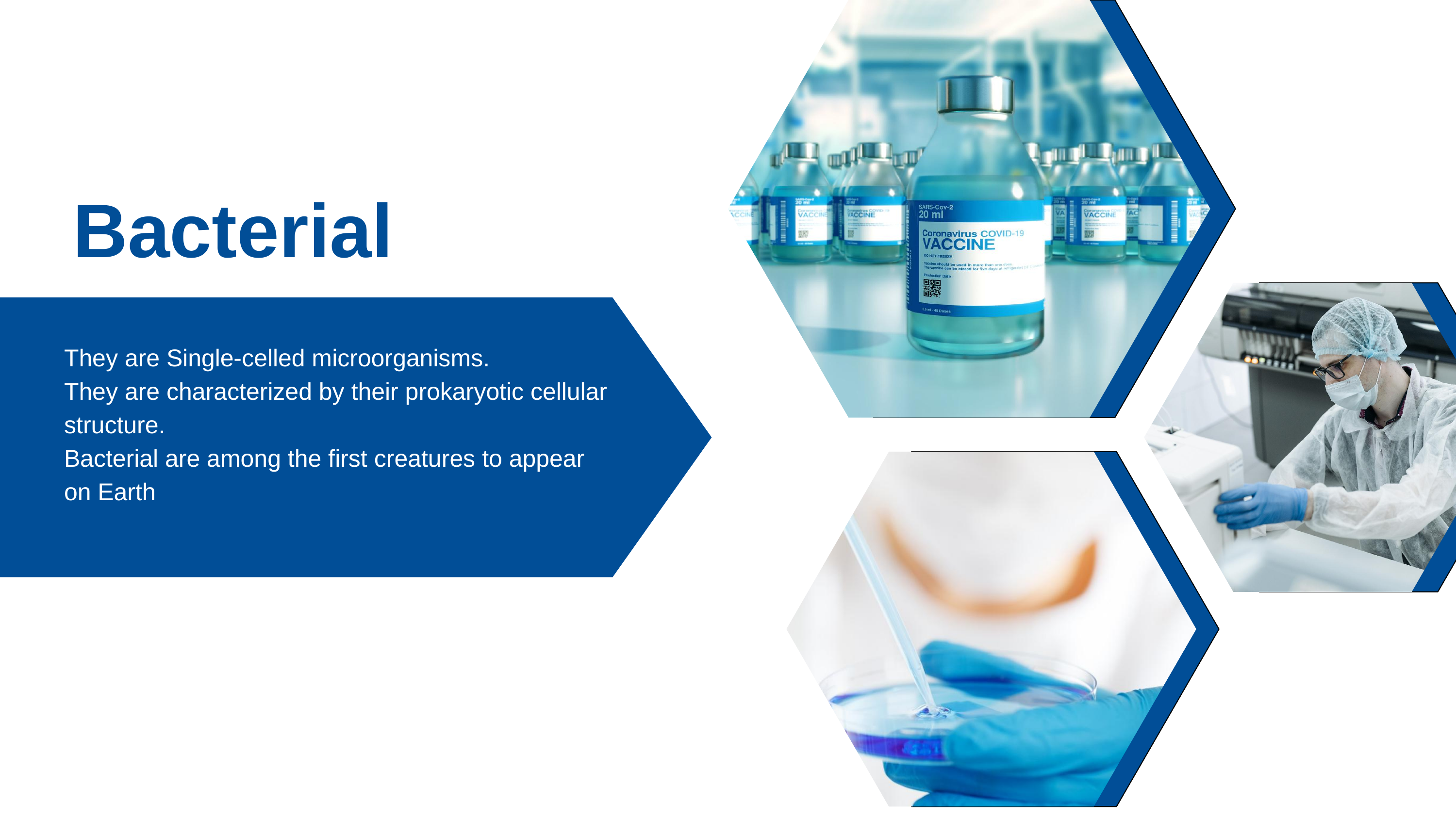

Bacterial

They are Single-celled microorganisms.
They are characterized by their prokaryotic cellular structure.
Bacterial are among the first creatures to appear on Earth